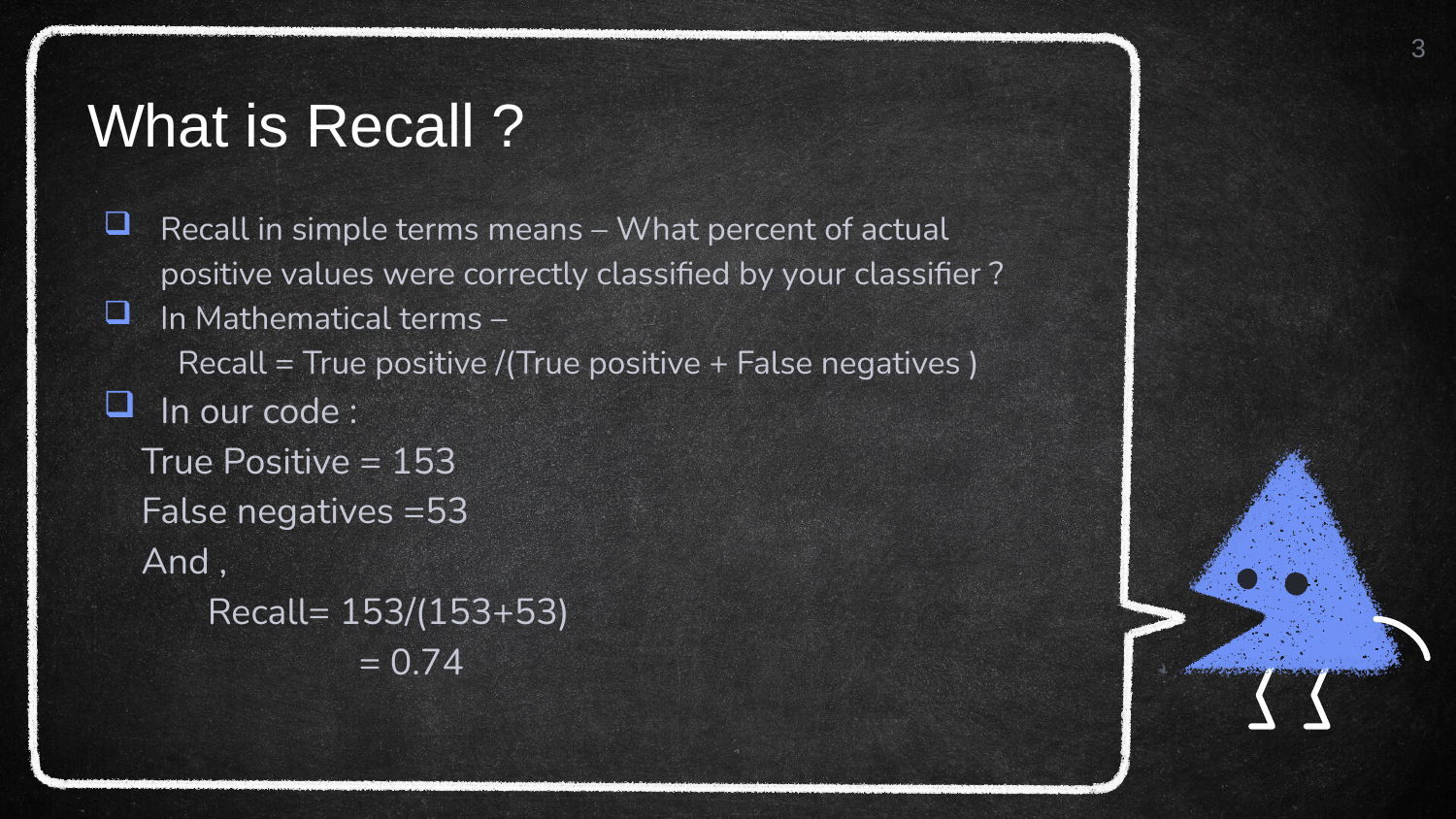

3
# What is Recall ?
Recall in simple terms means – What percent of actual positive values were correctly classified by your classifier ?
In Mathematical terms –
         Recall = True positive /(True positive + False negatives )
In our code :
    True Positive = 153
    False negatives =53
    And ,
           Recall= 153/(153+53)
                           = 0.74